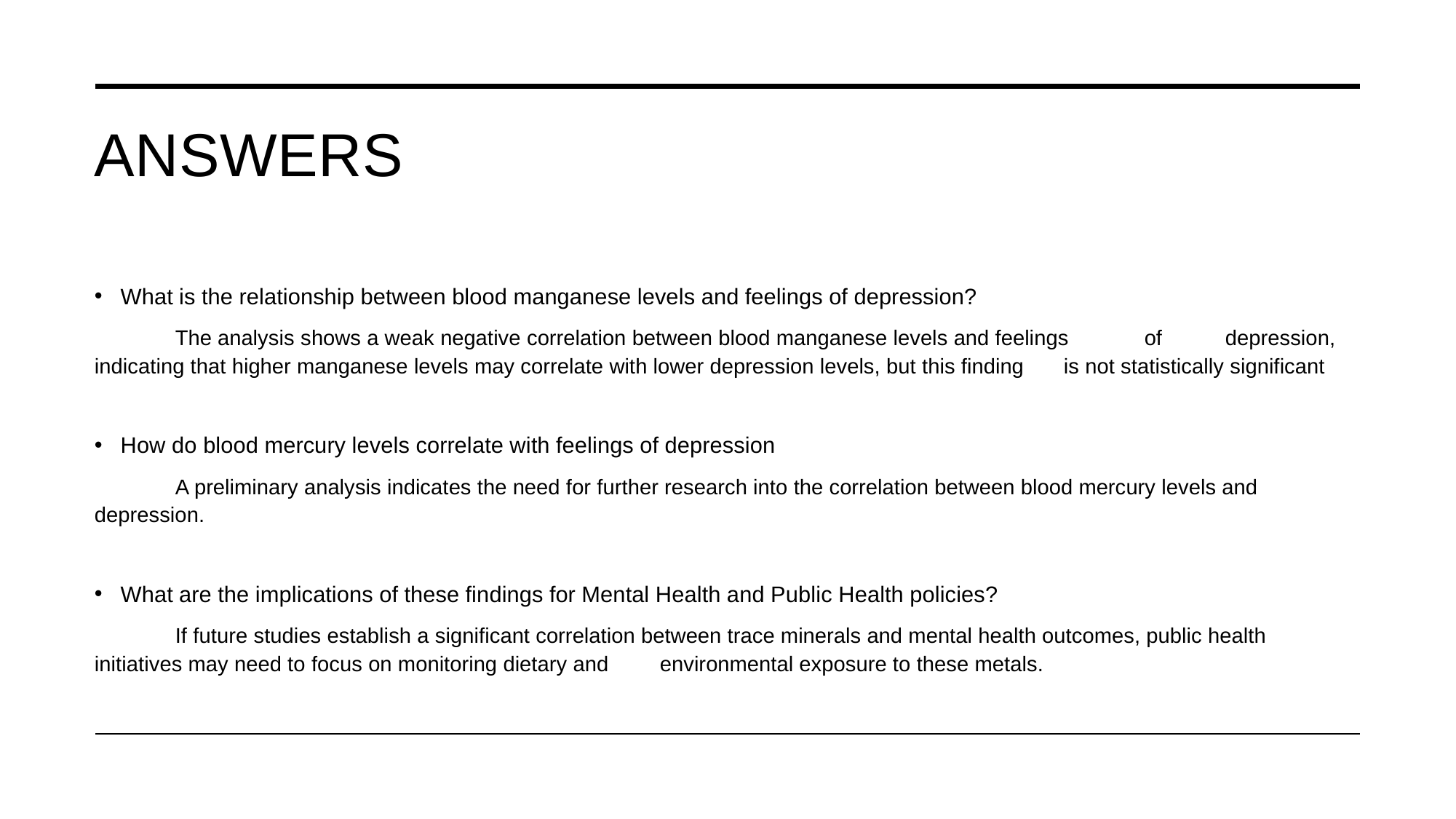

# Answers
What is the relationship between blood manganese levels and feelings of depression?
	The analysis shows a weak negative correlation between blood manganese levels and feelings 	of 	depression, indicating that higher manganese levels may correlate with lower depression levels, but this finding 	is not statistically significant

How do blood mercury levels correlate with feelings of depression
	A preliminary analysis indicates the need for further research into the correlation between blood mercury levels and 	depression.

What are the implications of these findings for Mental Health and Public Health policies?
 	If future studies establish a significant correlation between trace minerals and mental health outcomes, public health 	initiatives may need to focus on monitoring dietary and 	environmental exposure to these metals.